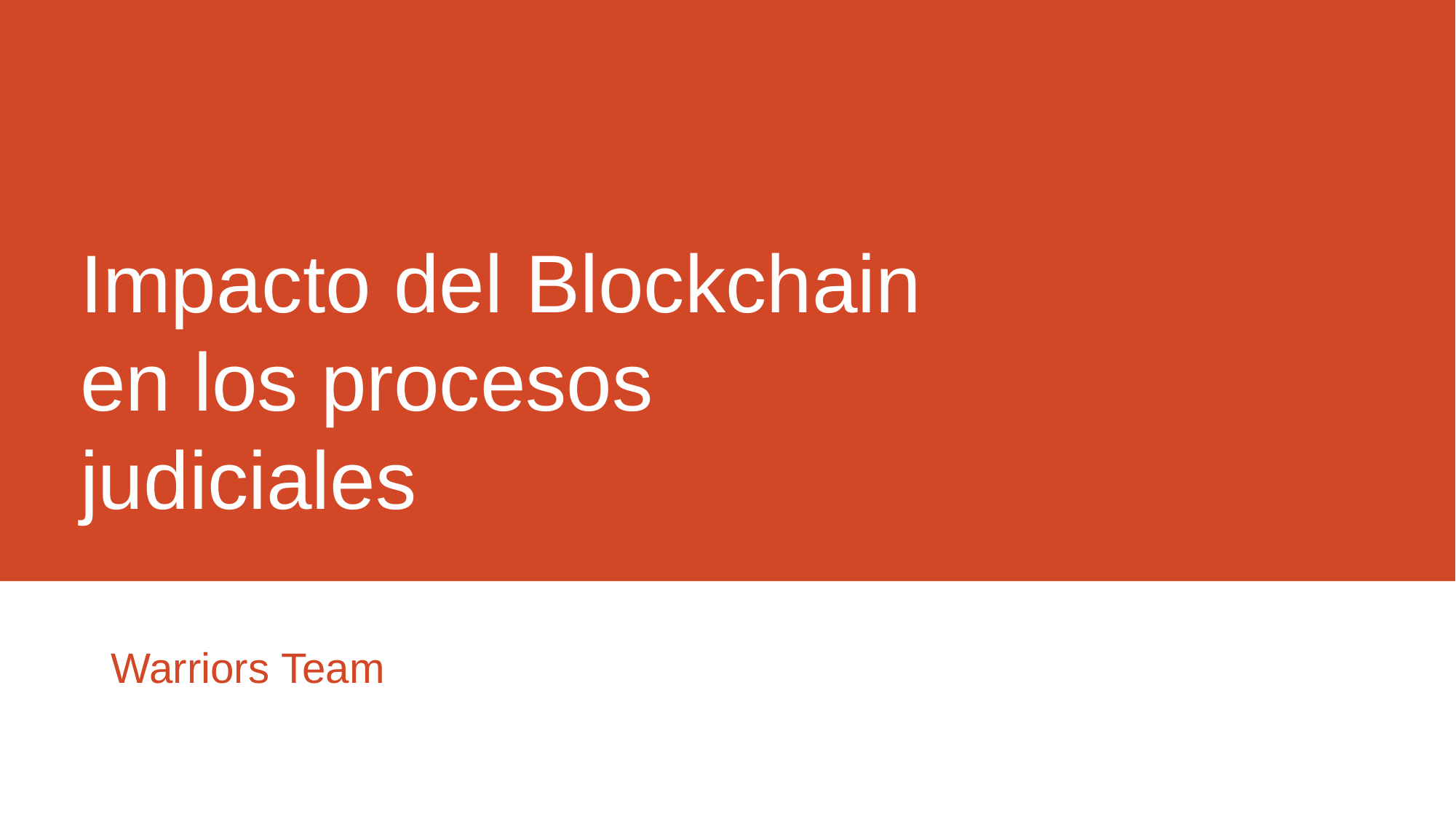

# Impacto del Blockchain en los procesos judiciales
Warriors Team